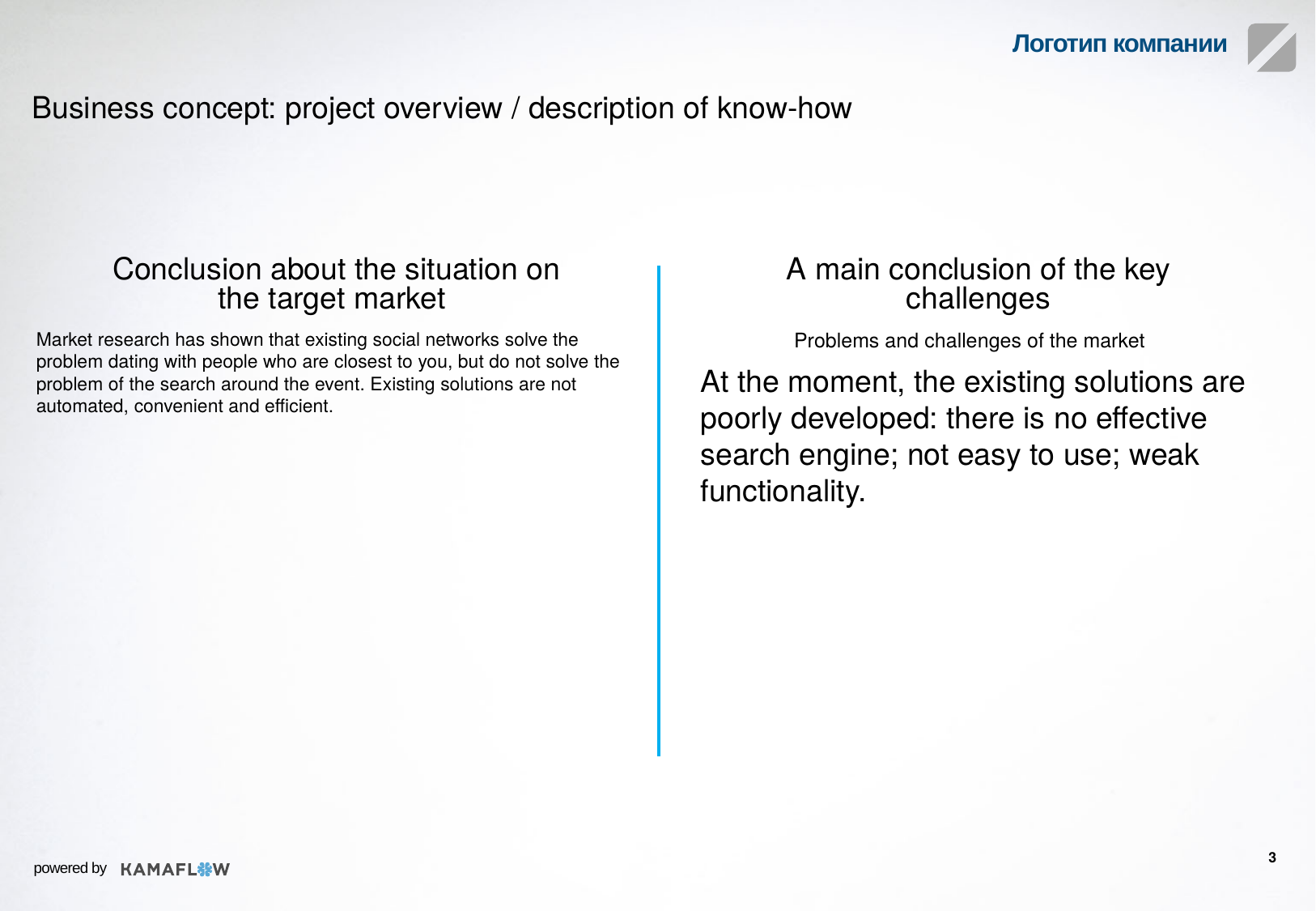

Business concept: project overview / description of know-how
A main conclusion of the key challenges
Conclusion about the situation on the target market

Market research has shown that existing social networks solve the problem dating with people who are closest to you, but do not solve the problem of the search around the event. Existing solutions are not automated, convenient and efficient.
Problems and challenges of the market
At the moment, the existing solutions are poorly developed: there is no effective search engine; not easy to use; weak functionality.
3